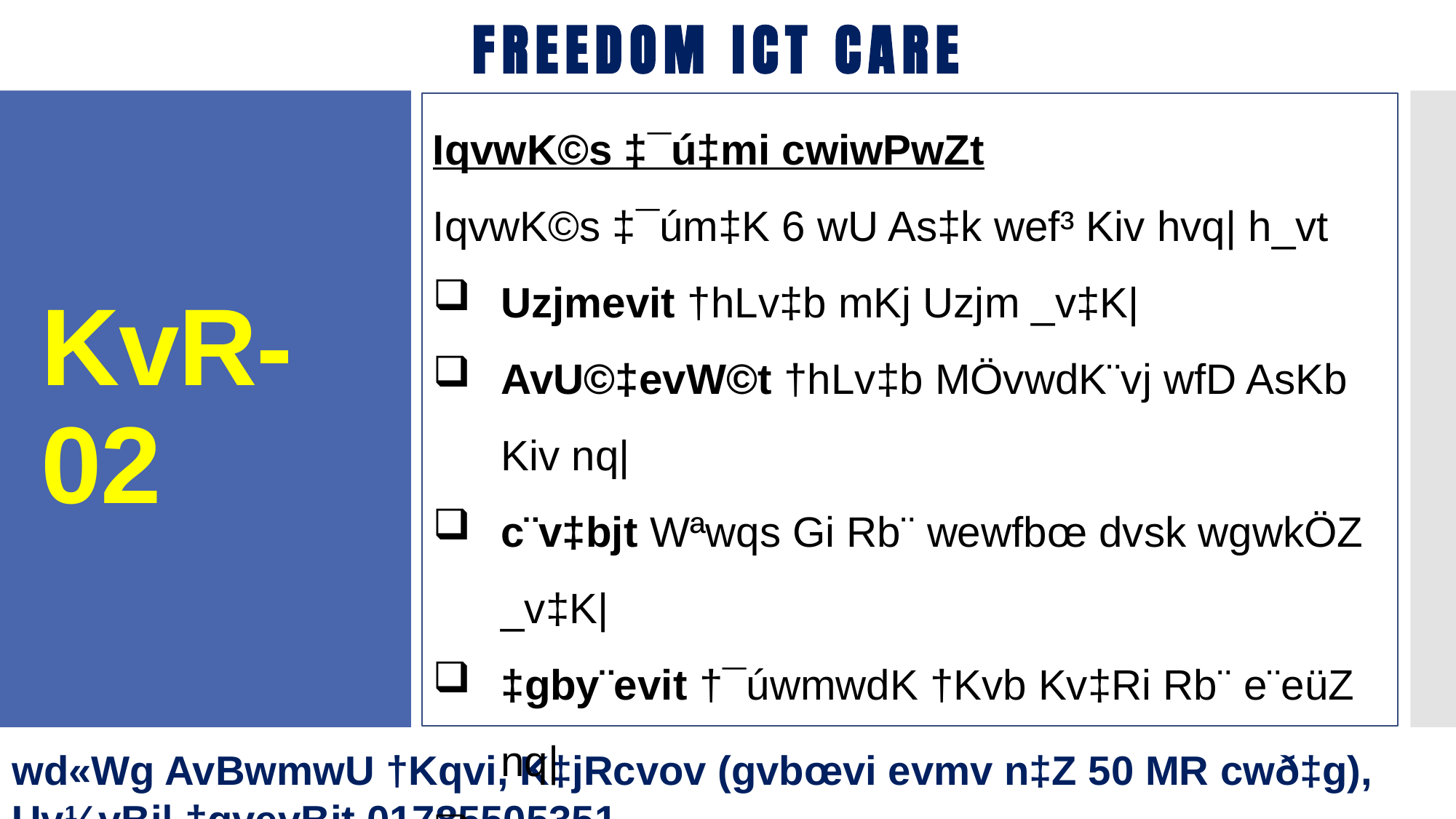

IqvwK©s ‡¯ú‡mi cwiwPwZt
IqvwK©s ‡¯úm‡K 6 wU As‡k wef³ Kiv hvq| h_vt
Uzjmevit †hLv‡b mKj Uzjm _v‡K|
AvU©‡evW©t †hLv‡b MÖvwdK¨vj wfD AsKb Kiv nq|
c¨v‡bjt Wªwqs Gi Rb¨ wewfbœ dvsk wgwkÖZ _v‡K|
‡gby¨evit †¯úwmwdK †Kvb Kv‡Ri Rb¨ e¨eüZ nq|
Ackbevit Uyj‡mi KvR‡K gwWdvB Kivi Rb¨ e¨eüZ nq|
÷¨vUvm evit IqvwK©s †¯ú‡mi ÷¨vUvm Rvbvi Rb¨ e¨eüZ nq|

# KvR-02